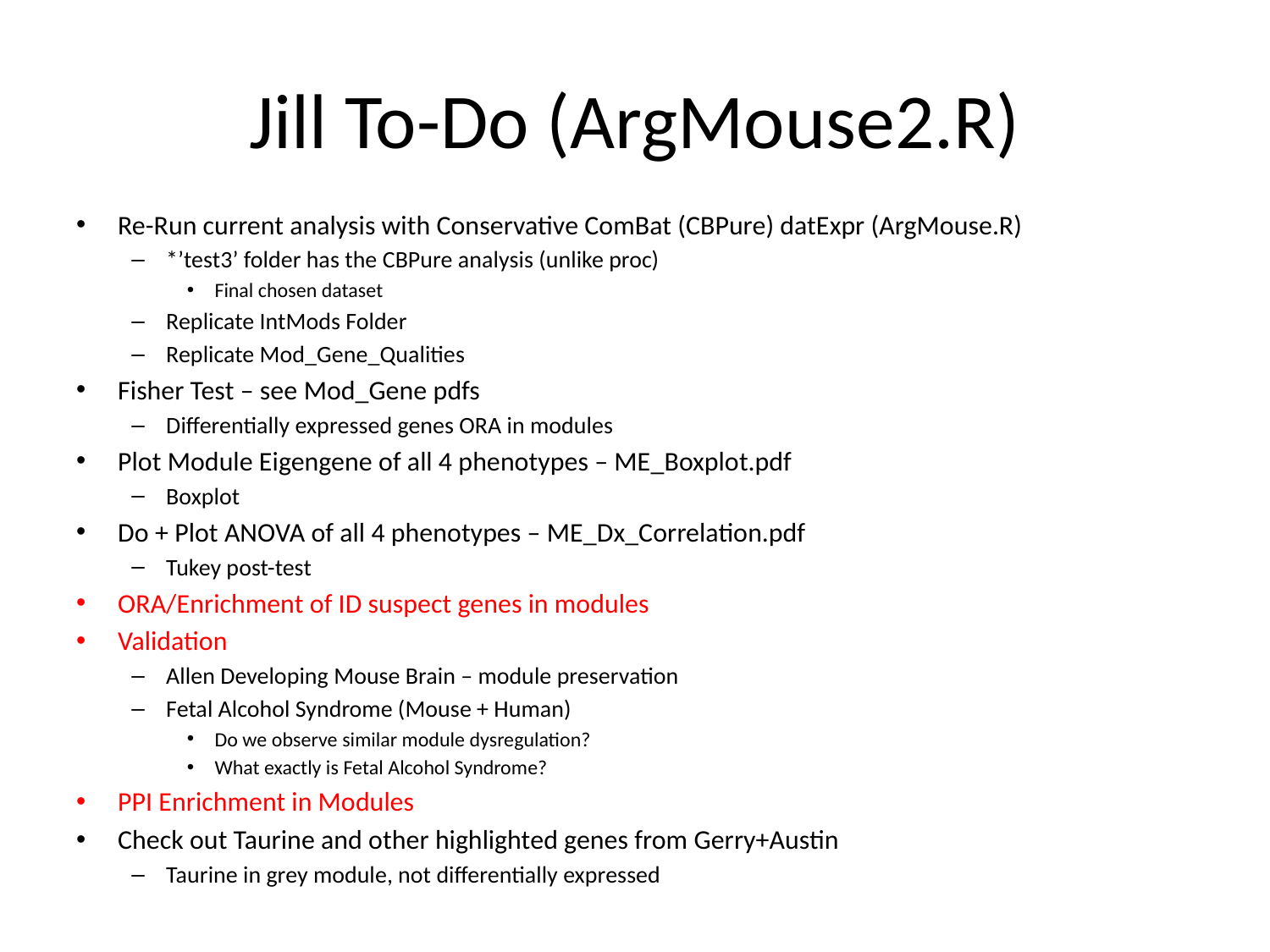

# Jill To-Do (ArgMouse2.R)
Re-Run current analysis with Conservative ComBat (CBPure) datExpr (ArgMouse.R)
*’test3’ folder has the CBPure analysis (unlike proc)
Final chosen dataset
Replicate IntMods Folder
Replicate Mod_Gene_Qualities
Fisher Test – see Mod_Gene pdfs
Differentially expressed genes ORA in modules
Plot Module Eigengene of all 4 phenotypes – ME_Boxplot.pdf
Boxplot
Do + Plot ANOVA of all 4 phenotypes – ME_Dx_Correlation.pdf
Tukey post-test
ORA/Enrichment of ID suspect genes in modules
Validation
Allen Developing Mouse Brain – module preservation
Fetal Alcohol Syndrome (Mouse + Human)
Do we observe similar module dysregulation?
What exactly is Fetal Alcohol Syndrome?
PPI Enrichment in Modules
Check out Taurine and other highlighted genes from Gerry+Austin
Taurine in grey module, not differentially expressed